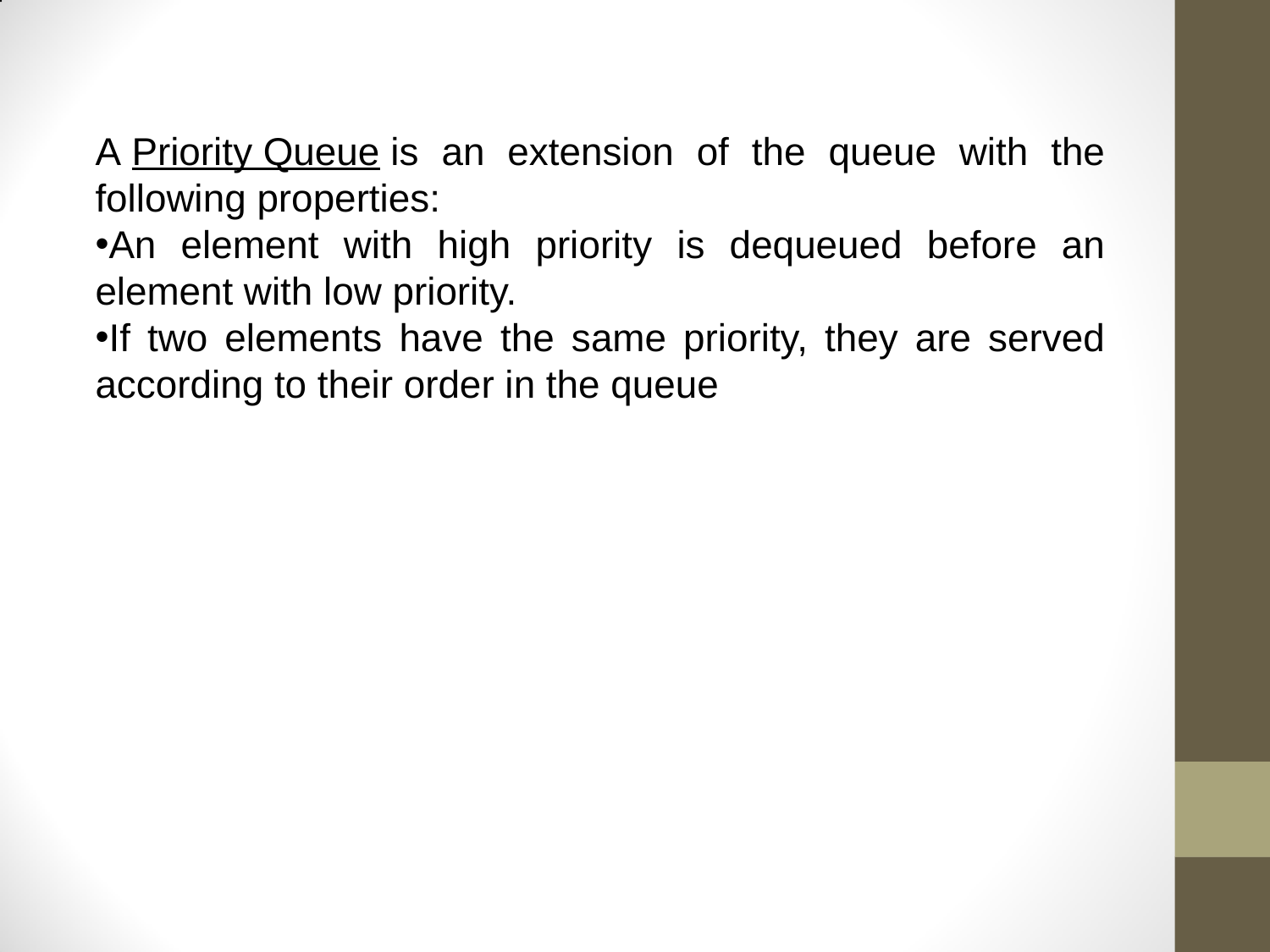

A Priority Queue is an extension of the queue with the following properties:
An element with high priority is dequeued before an element with low priority.
If two elements have the same priority, they are served according to their order in the queue